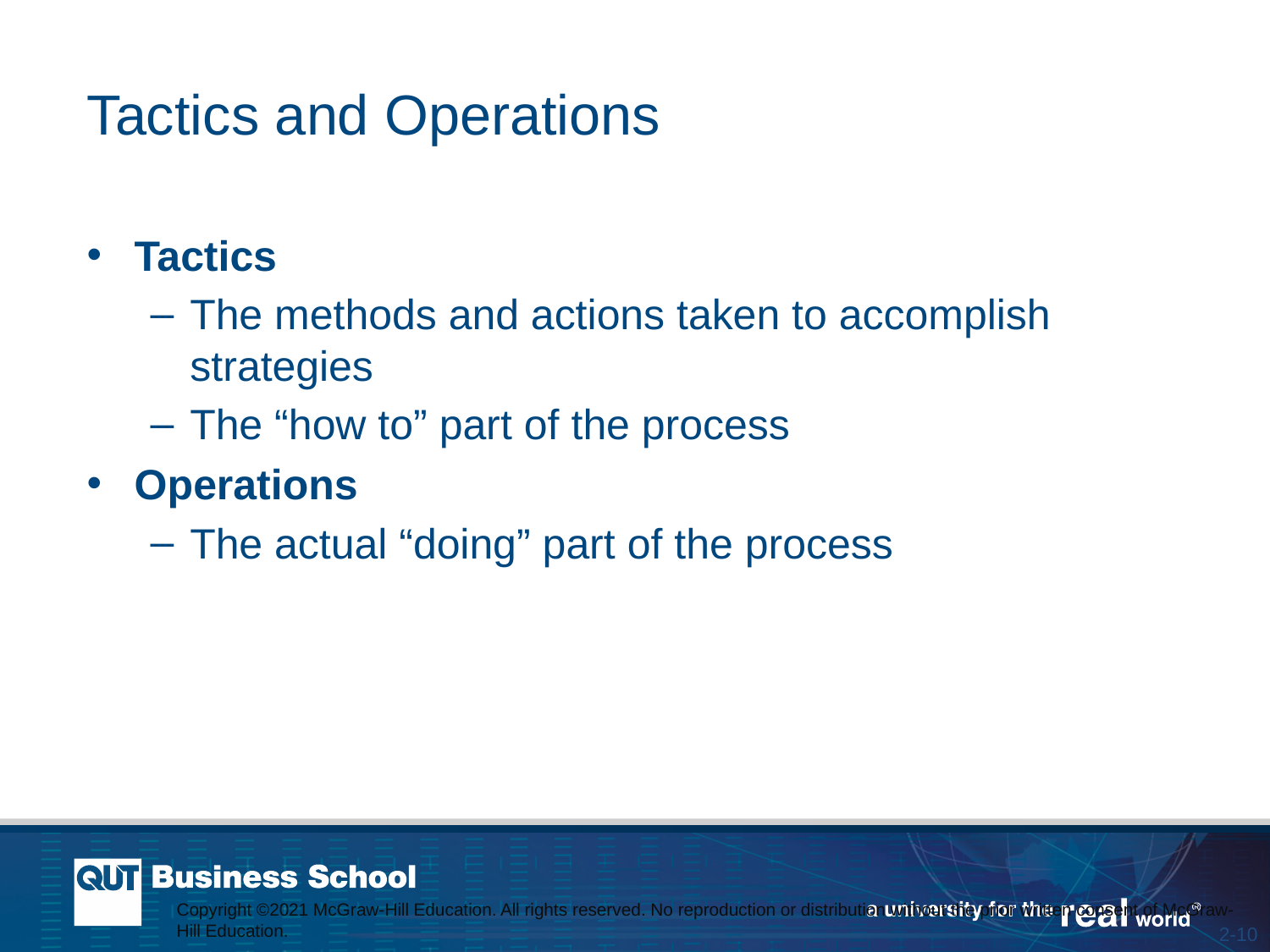

# Tactics and Operations
Tactics
The methods and actions taken to accomplish strategies
The “how to” part of the process
Operations
The actual “doing” part of the process
Copyright ©2021 McGraw-Hill Education. All rights reserved. No reproduction or distribution without the prior written consent of McGraw-Hill Education.
2-10